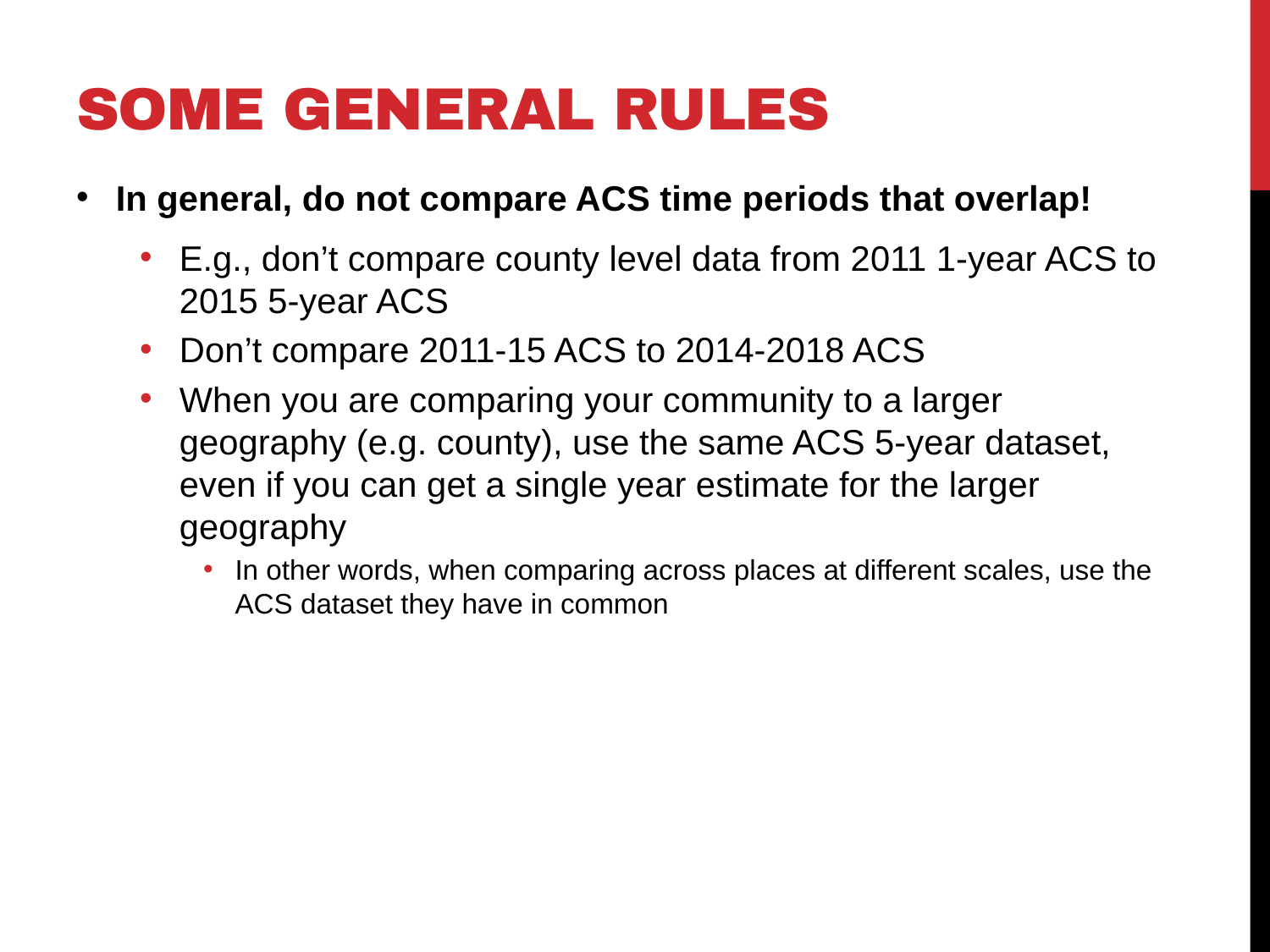

# Some general rules
In general, do not compare ACS time periods that overlap!
E.g., don’t compare county level data from 2011 1-year ACS to 2015 5-year ACS
Don’t compare 2011-15 ACS to 2014-2018 ACS
When you are comparing your community to a larger geography (e.g. county), use the same ACS 5-year dataset, even if you can get a single year estimate for the larger geography
In other words, when comparing across places at different scales, use the ACS dataset they have in common